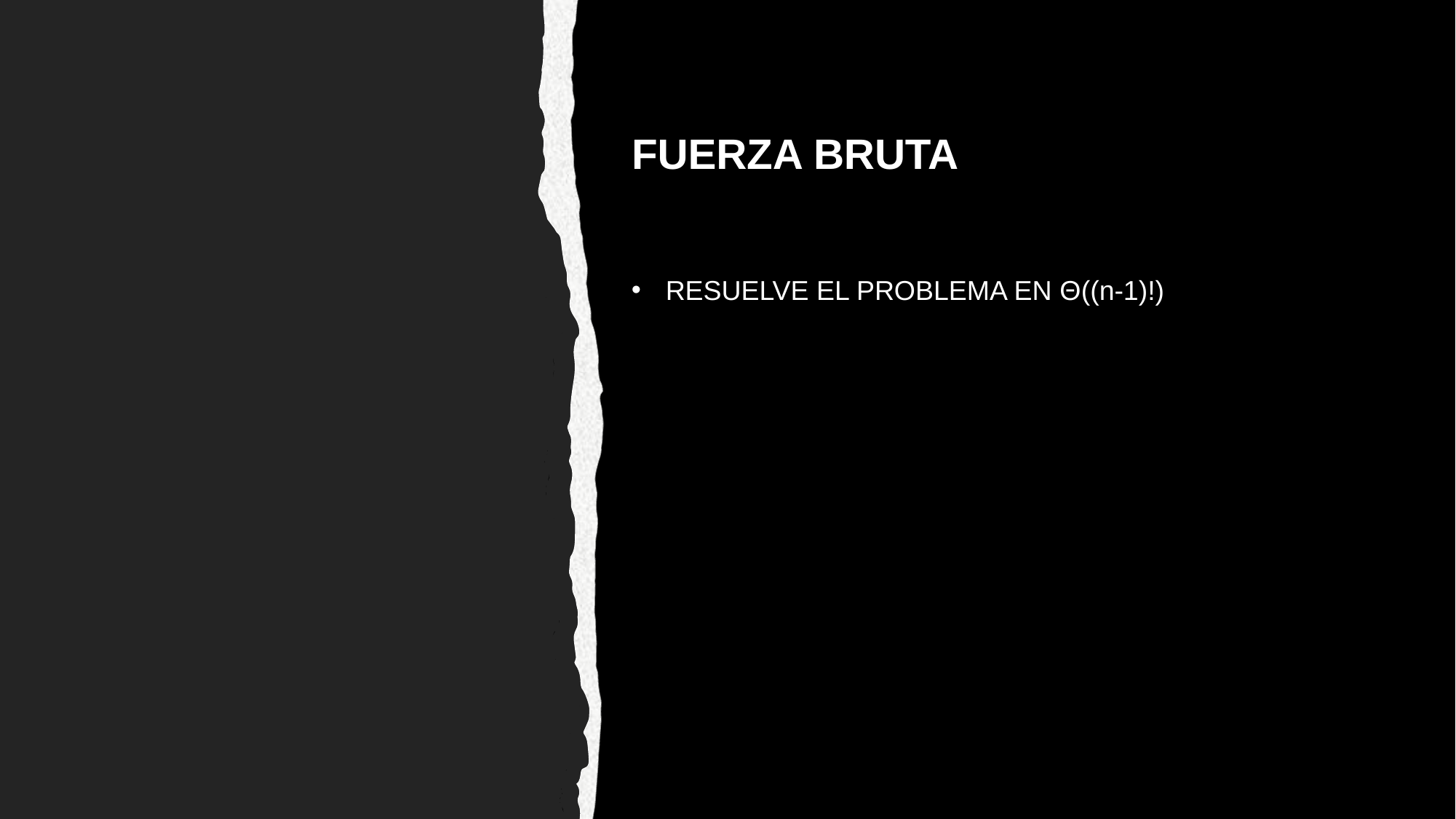

FUERZA BRUTA
RESUELVE EL PROBLEMA EN Θ((n-1)!)